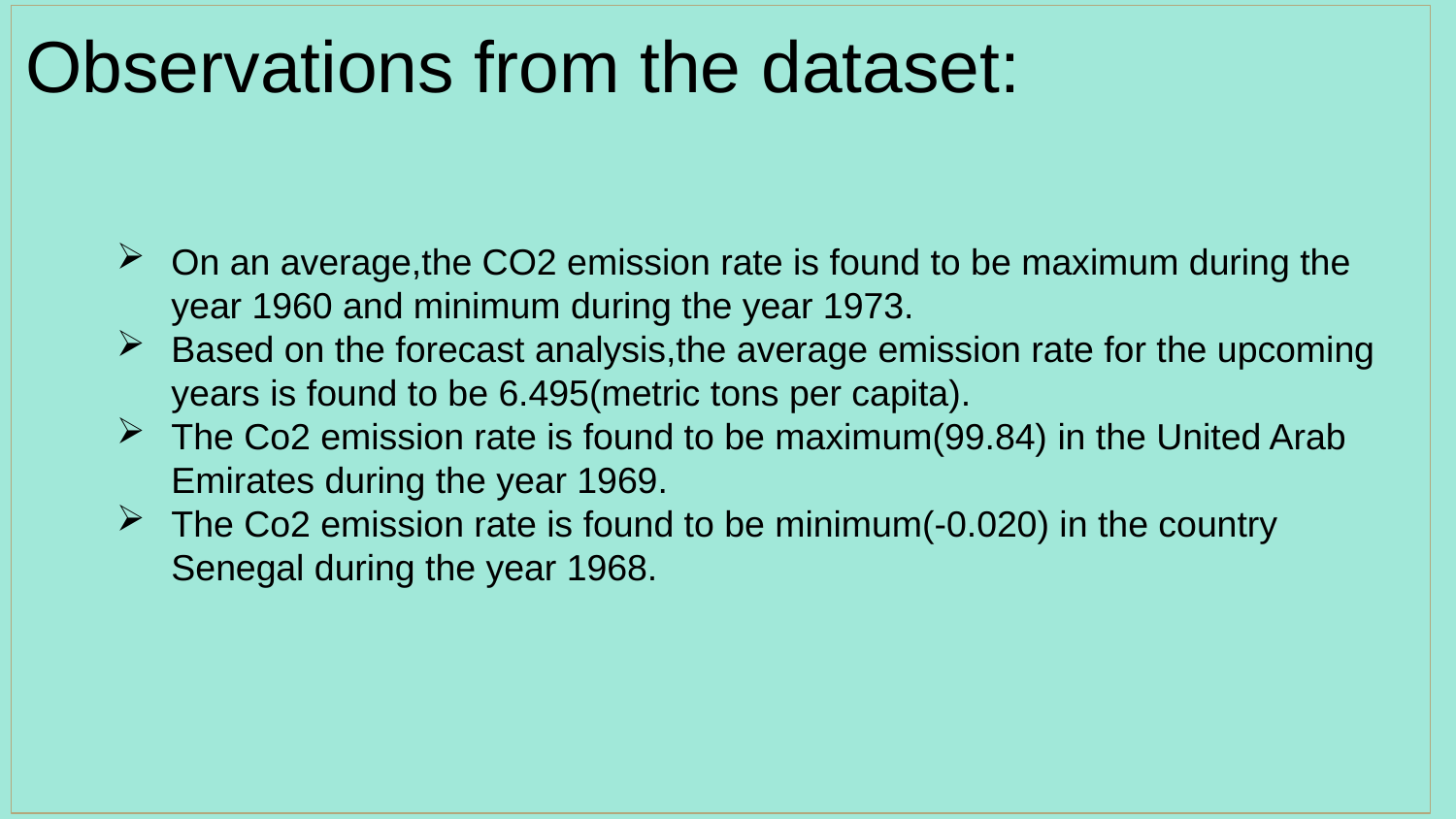

# Observations from the dataset:

On an average,the CO2 emission rate is found to be maximum during the year 1960 and minimum during the year 1973.
Based on the forecast analysis,the average emission rate for the upcoming years is found to be 6.495(metric tons per capita).
The Co2 emission rate is found to be maximum(99.84) in the United Arab Emirates during the year 1969.
The Co2 emission rate is found to be minimum(-0.020) in the country Senegal during the year 1968.